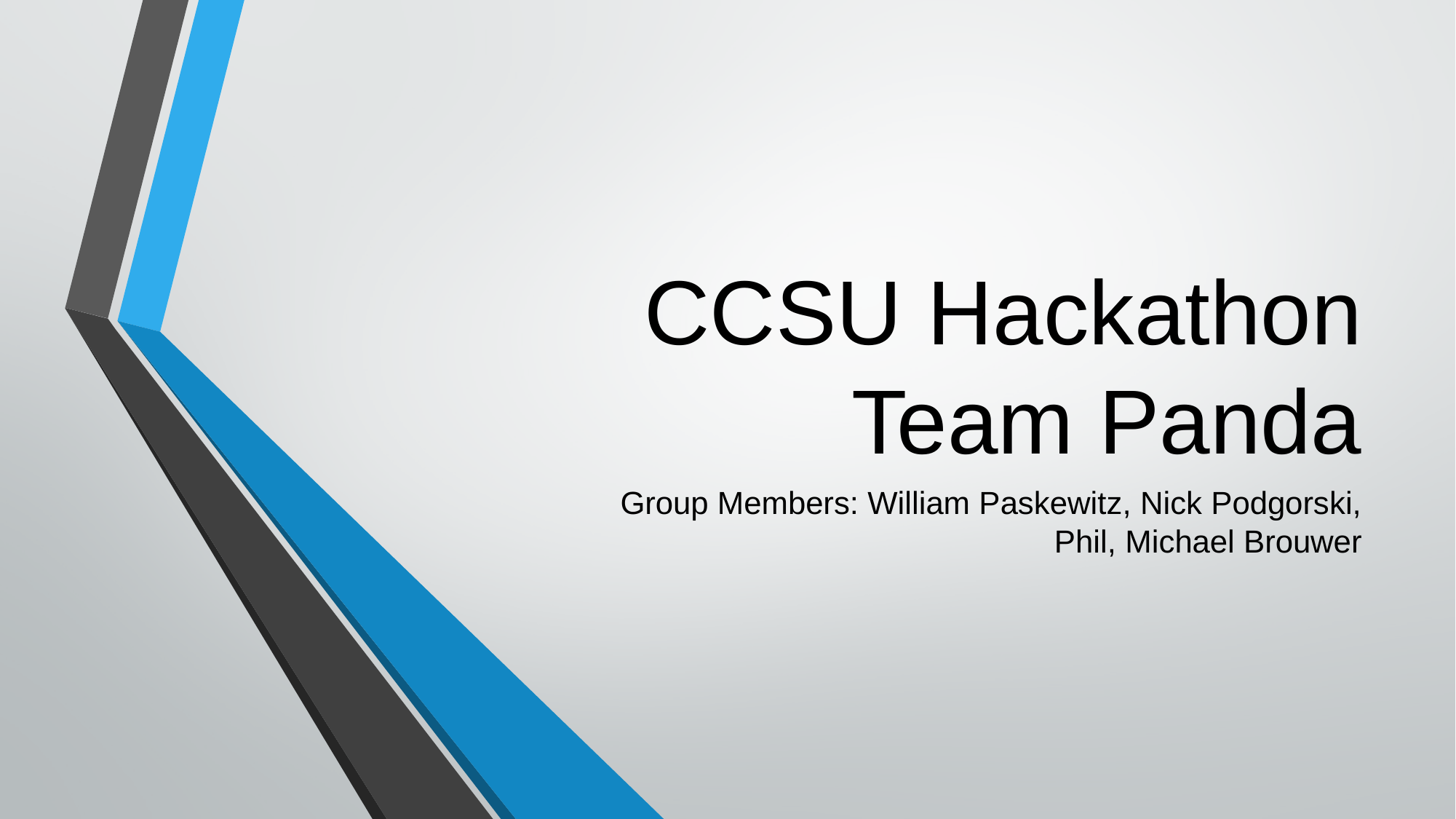

# CCSU Hackathon Team Panda
Group Members: William Paskewitz, Nick Podgorski, Phil, Michael Brouwer